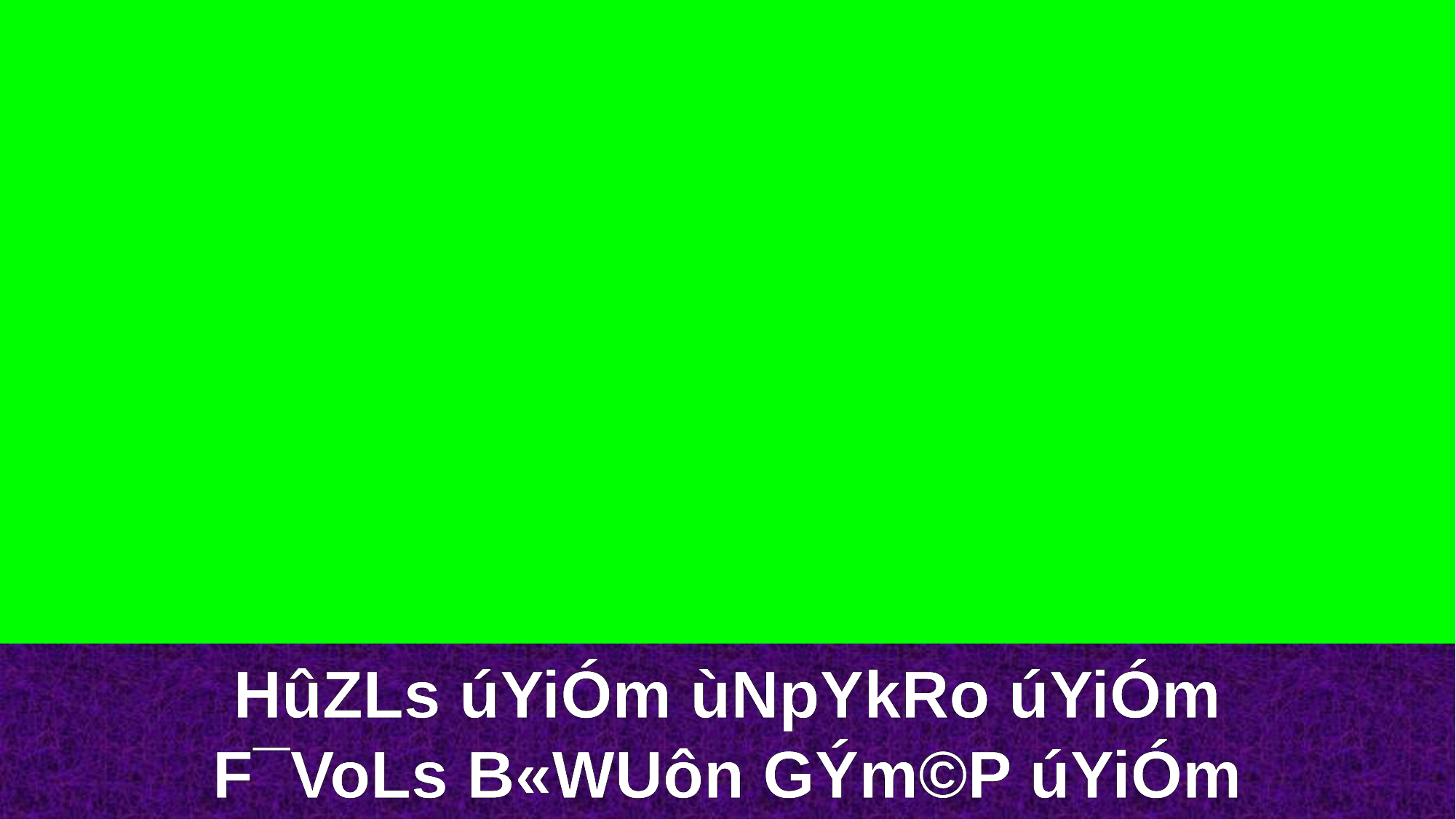

HûZLs úYiÓm ùNpYkRo úYiÓm
F¯VoLs B«WUôn GÝm©P úYiÓm